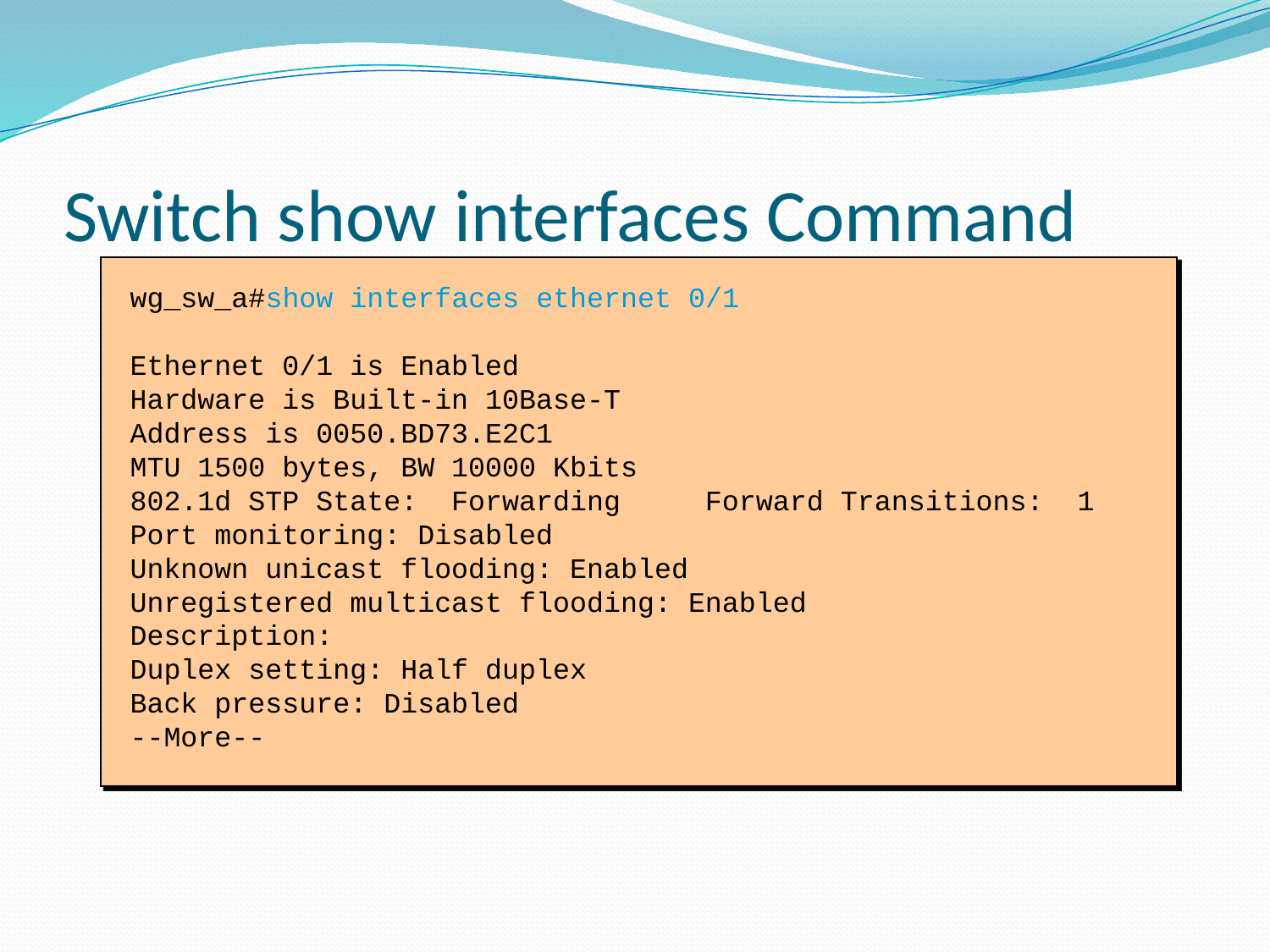

# Switch show interfaces Command

wg_sw_a#show interfaces ethernet 0/1

Ethernet 0/1 is Enabled
Hardware is Built-in 10Base-T
Address is 0050.BD73.E2C1
MTU 1500 bytes, BW 10000 Kbits
802.1d STP State:  Forwarding     Forward Transitions:  1
Port monitoring: Disabled
Unknown unicast flooding: Enabled
Unregistered multicast flooding: Enabled
Description:
Duplex setting: Half duplex
Back pressure: Disabled
--More--